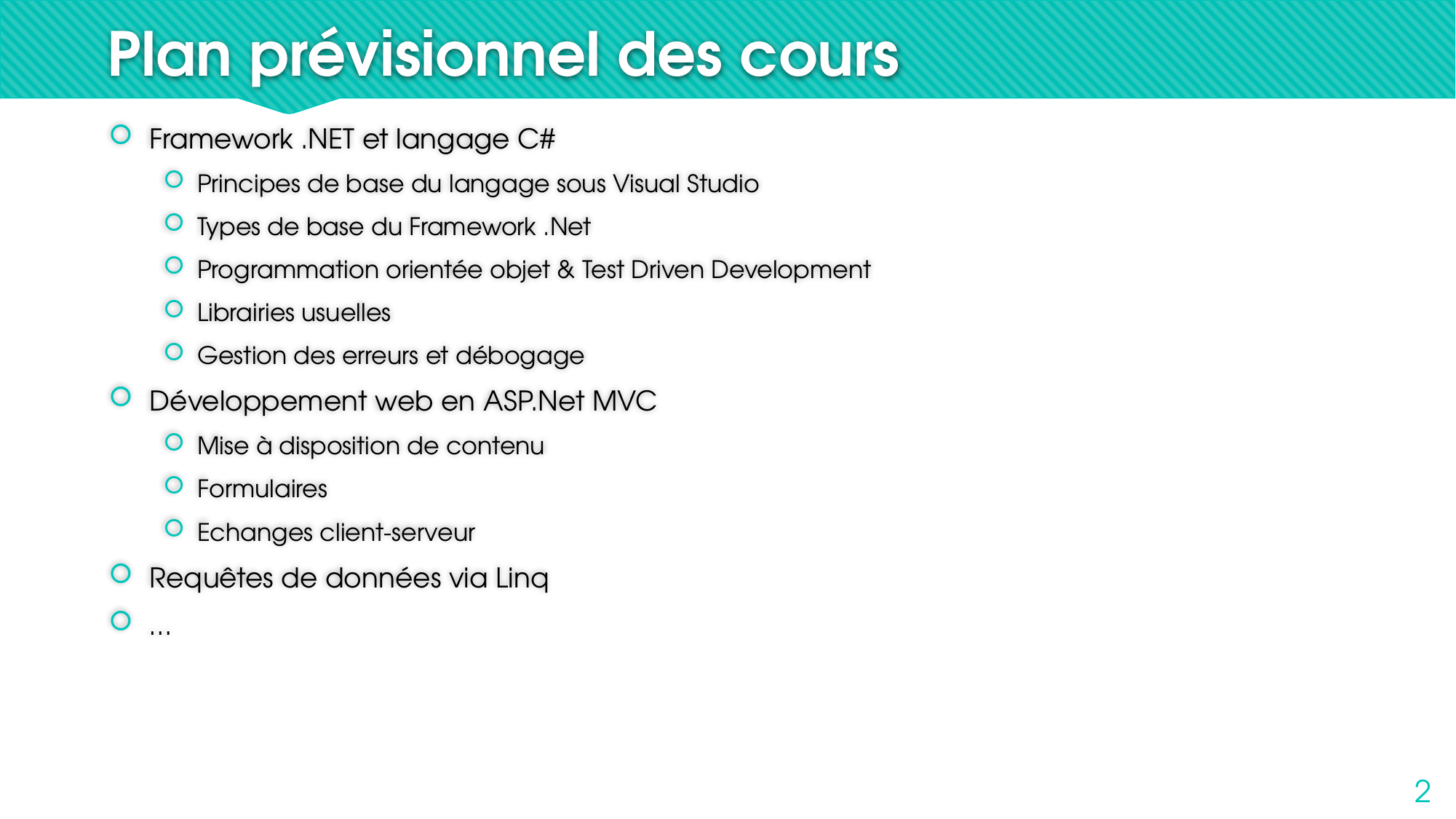

# Plan prévisionnel des cours
Framework .NET et langage C#
Principes de base du langage sous Visual Studio
Types de base du Framework .Net
Programmation orientée objet & Test Driven Development
Librairies usuelles
Gestion des erreurs et débogage
Développement web en ASP.Net MVC
Mise à disposition de contenu
Formulaires
Echanges client-serveur
Requêtes de données via Linq
…
2